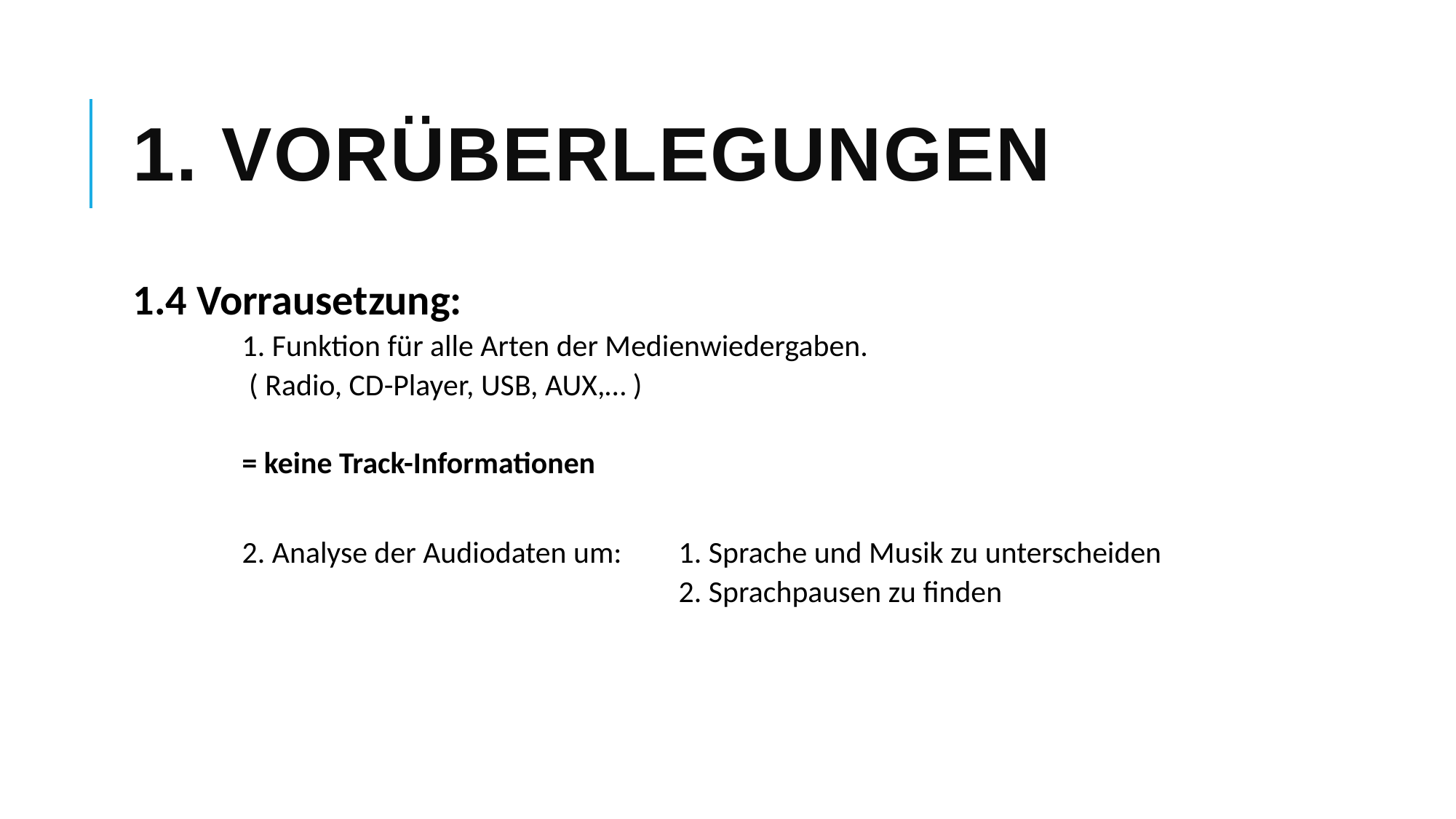

# 1. Vorüberlegungen
1.4 Vorrausetzung:
	1. Funktion für alle Arten der Medienwiedergaben.
	 ( Radio, CD-Player, USB, AUX,… )
	= keine Track-Informationen
	2. Analyse der Audiodaten um: 	1. Sprache und Musik zu unterscheiden
					2. Sprachpausen zu finden